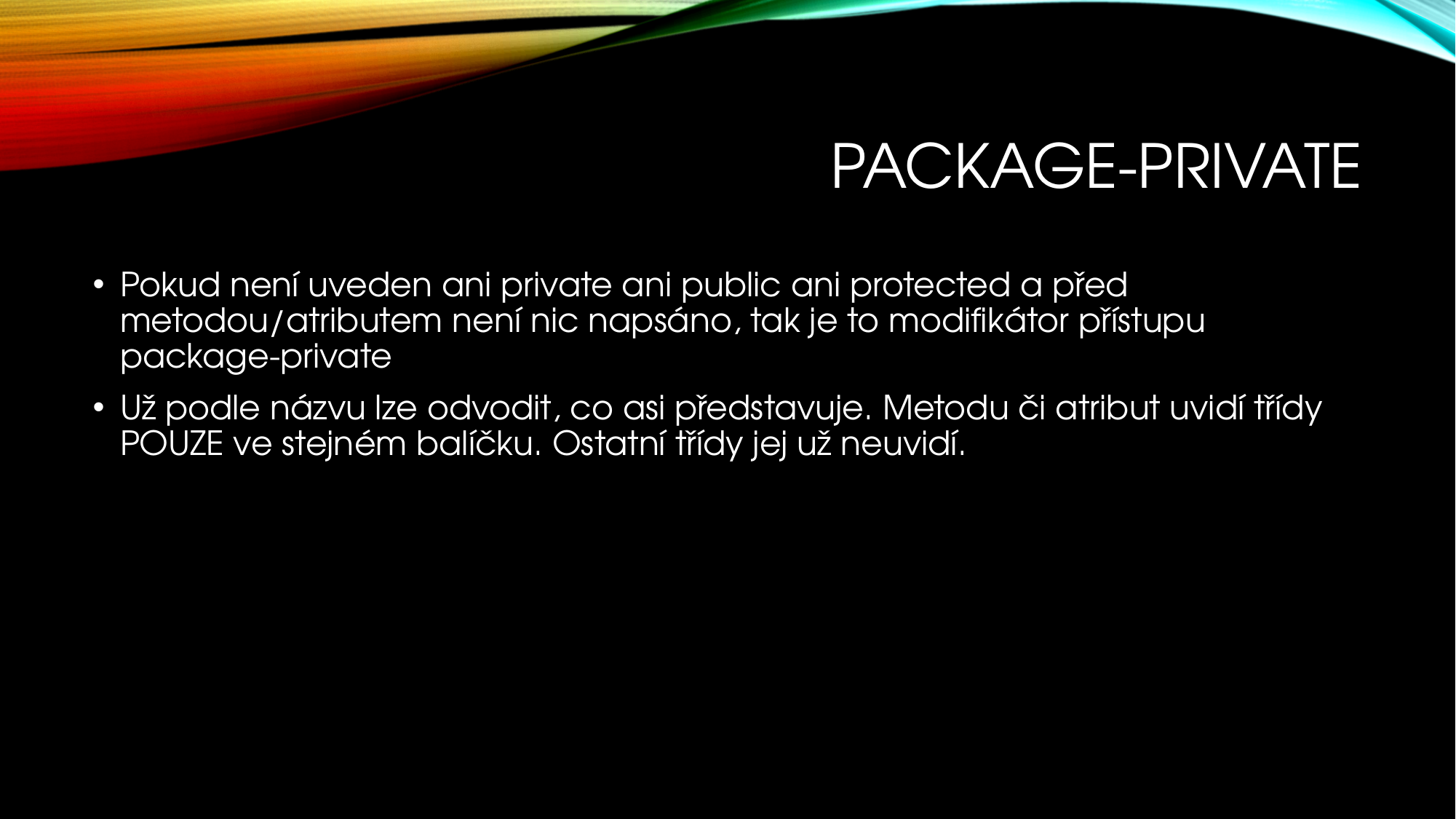

# Package-private
Pokud není uveden ani private ani public ani protected a před metodou/atributem není nic napsáno, tak je to modifikátor přístupu package-private
Už podle názvu lze odvodit, co asi představuje. Metodu či atribut uvidí třídy POUZE ve stejném balíčku. Ostatní třídy jej už neuvidí.